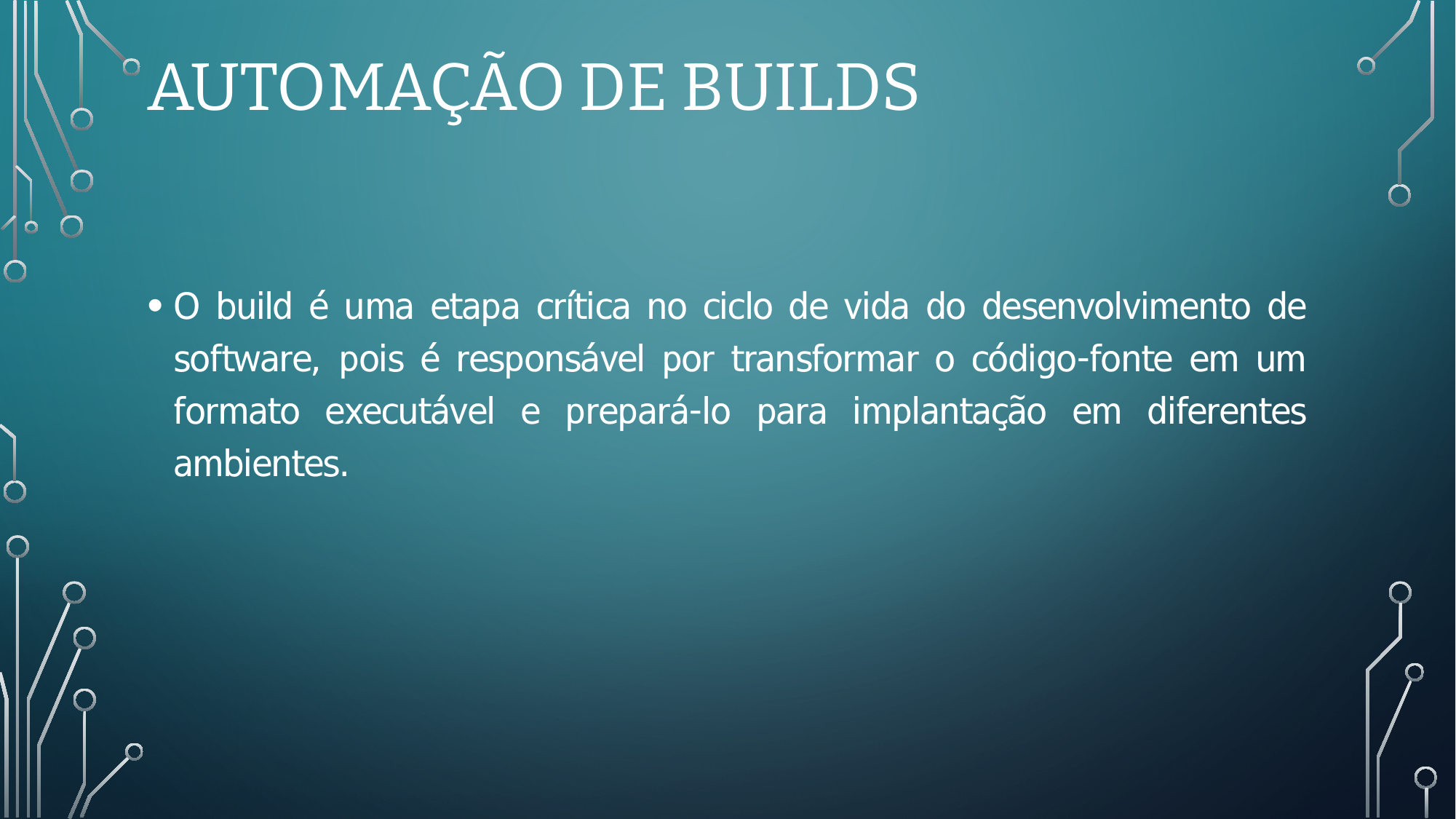

# Automação de Builds
O build é uma etapa crítica no ciclo de vida do desenvolvimento de software, pois é responsável por transformar o código-fonte em um formato executável e prepará-lo para implantação em diferentes ambientes.